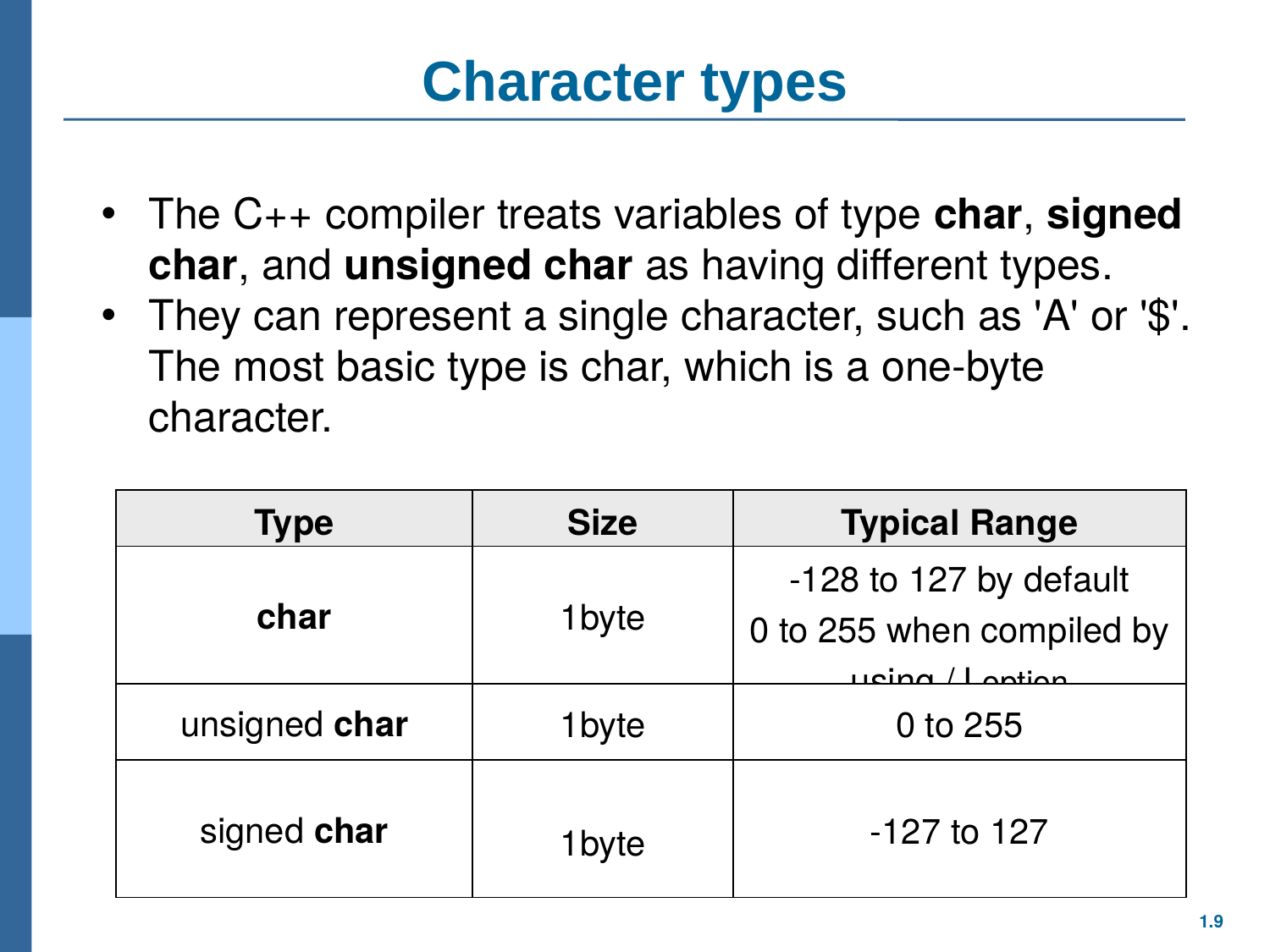

# Character types
The C++ compiler treats variables of type char, signed char, and unsigned char as having different types.
They can represent a single character, such as 'A' or '$'. The most basic type is char, which is a one-byte character.
| Type | Size | Typical Range |
| --- | --- | --- |
| char | 1byte | -128 to 127 by default 0 to 255 when compiled by using /J option |
| unsigned char | 1byte | 0 to 255 |
| signed char | 1byte | -127 to 127 |